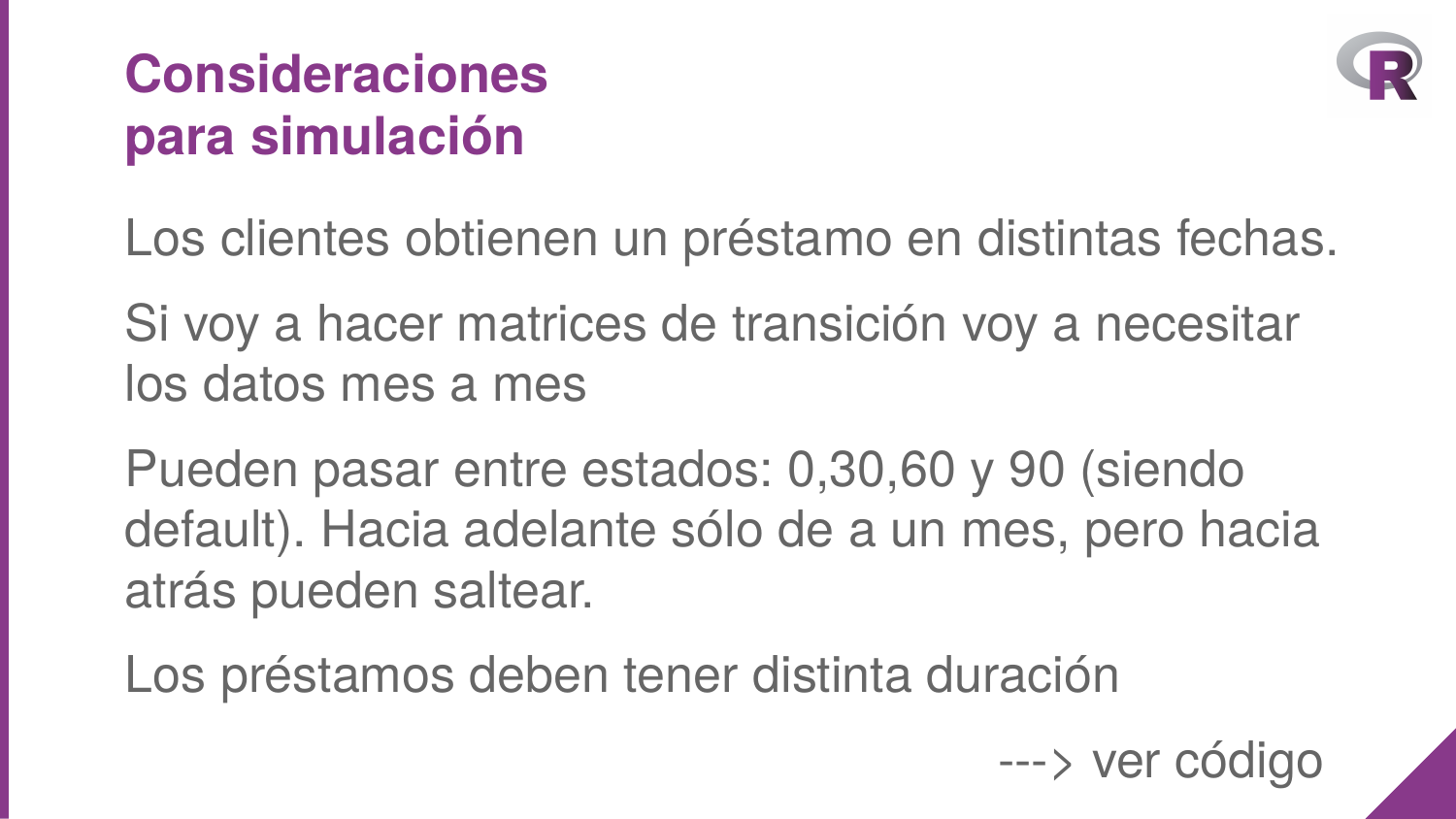

# Consideraciones para simulación
Los clientes obtienen un préstamo en distintas fechas.
Si voy a hacer matrices de transición voy a necesitar los datos mes a mes
Pueden pasar entre estados: 0,30,60 y 90 (siendo default). Hacia adelante sólo de a un mes, pero hacia atrás pueden saltear.
Los préstamos deben tener distinta duración
---> ver código